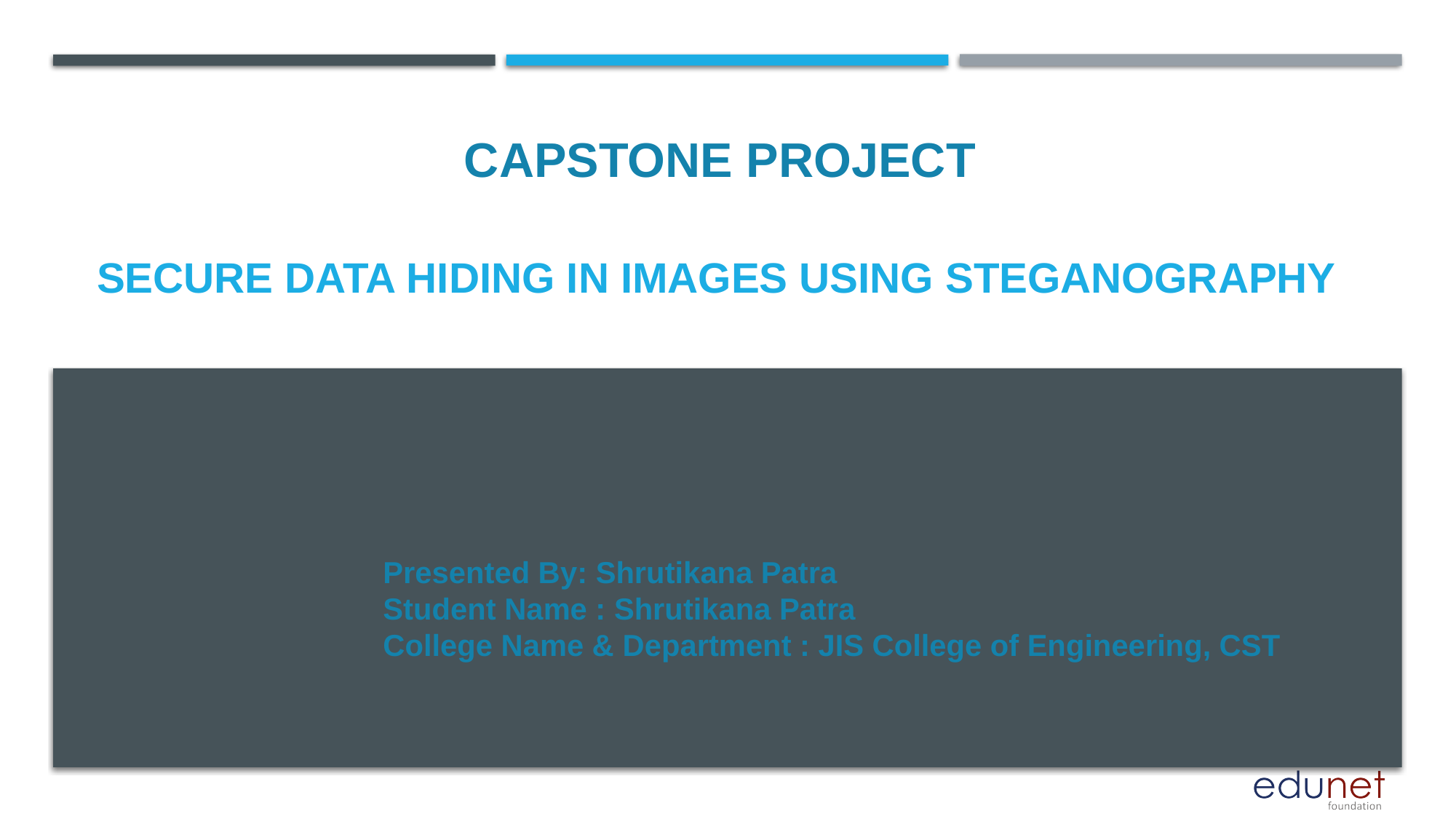

CAPSTONE PROJECT
# Secure data hiding in images using steganography
Presented By: Shrutikana Patra
Student Name : Shrutikana Patra
College Name & Department : JIS College of Engineering, CST